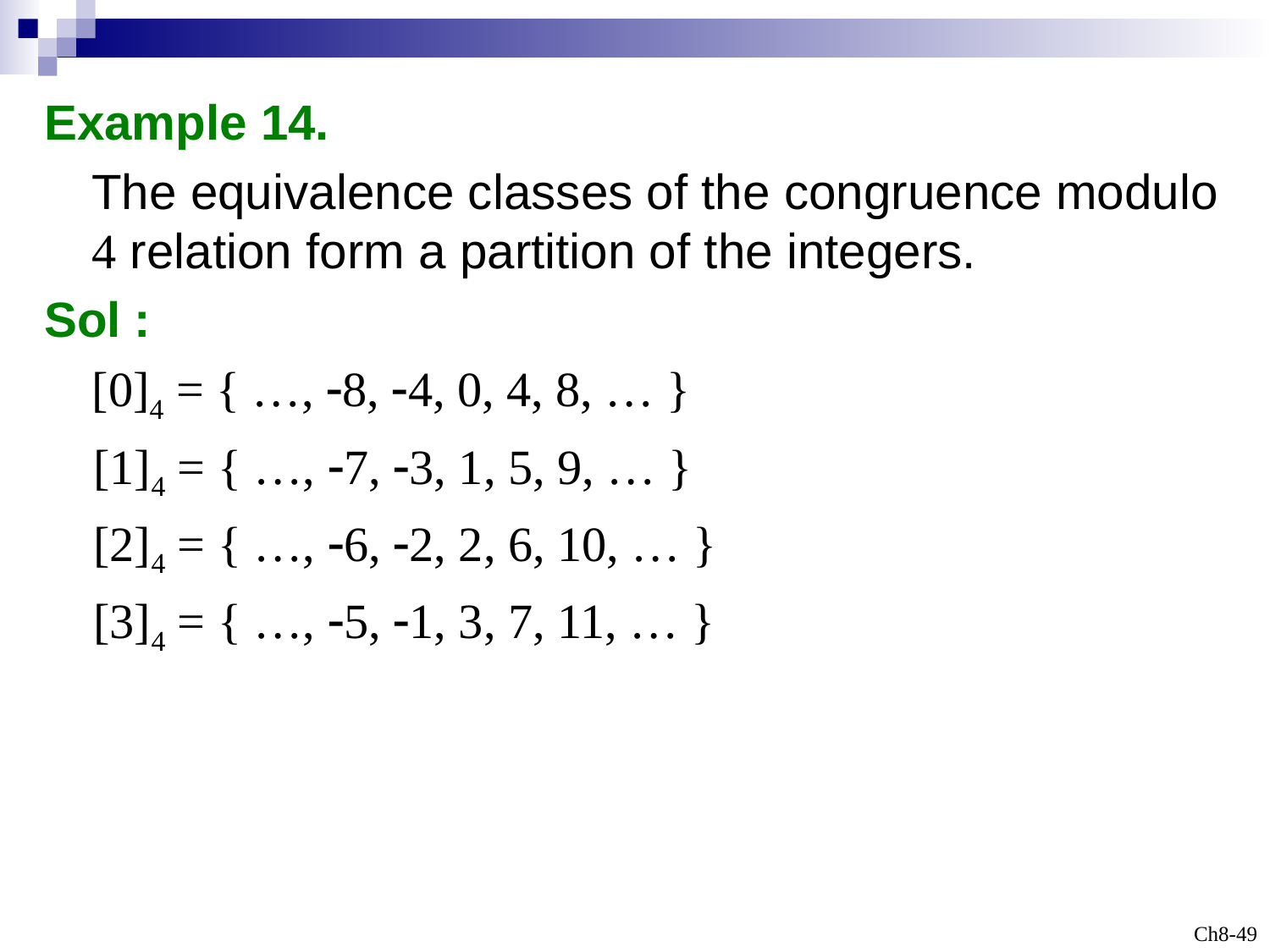

Example 14.
	The equivalence classes of the congruence modulo 4 relation form a partition of the integers.
Sol :
	[0]4 = { …, −8, −4, 0, 4, 8, … }
    [1]4 = { …, −7, −3, 1, 5, 9, … }
    [2]4 = { …, −6, −2, 2, 6, 10, … }
    [3]4 = { …, −5, −1, 3, 7, 11, … }
Ch8-49